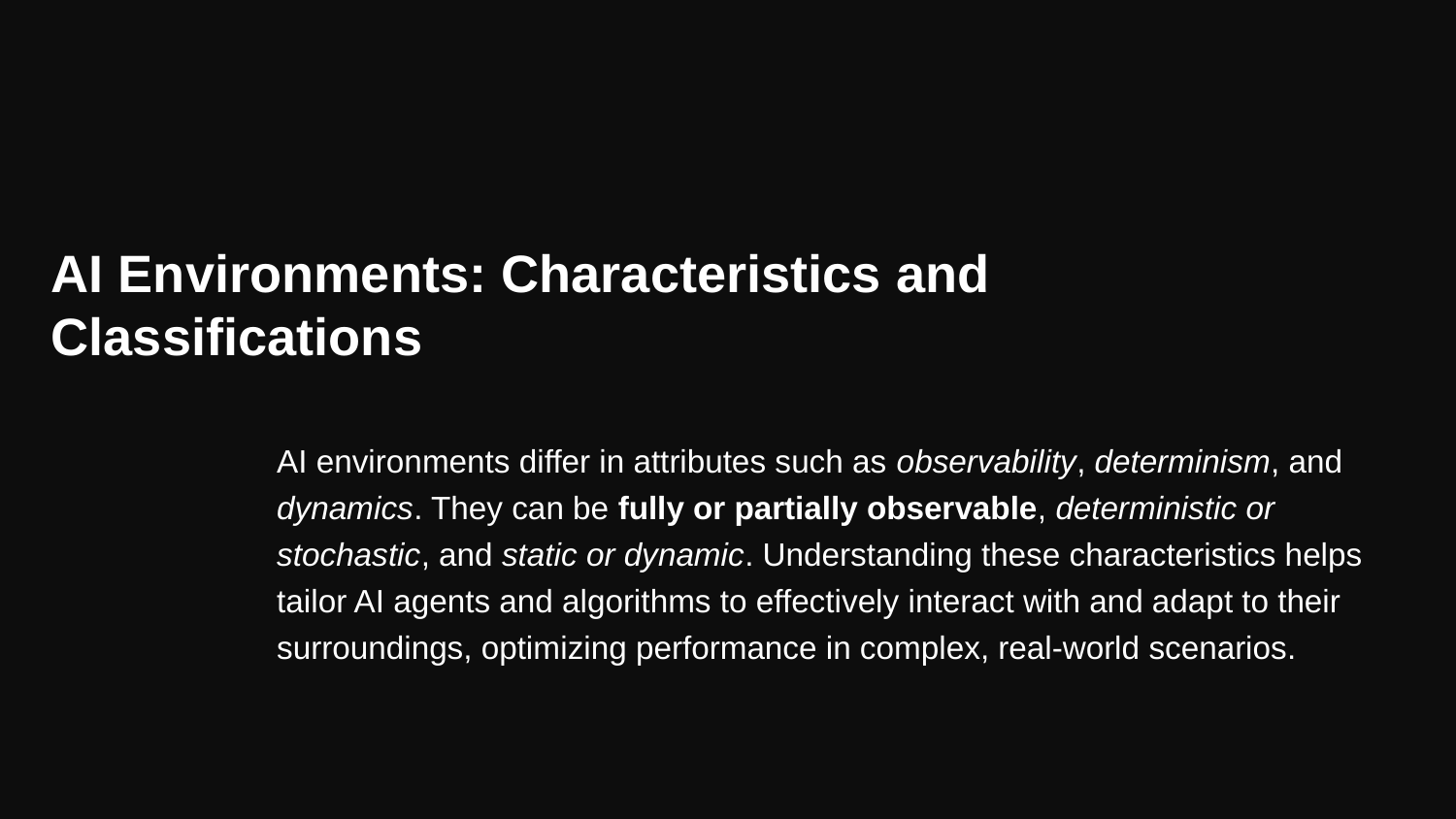

# AI Environments: Characteristics and Classifications
AI environments differ in attributes such as observability, determinism, and dynamics. They can be fully or partially observable, deterministic or stochastic, and static or dynamic. Understanding these characteristics helps tailor AI agents and algorithms to effectively interact with and adapt to their surroundings, optimizing performance in complex, real-world scenarios.